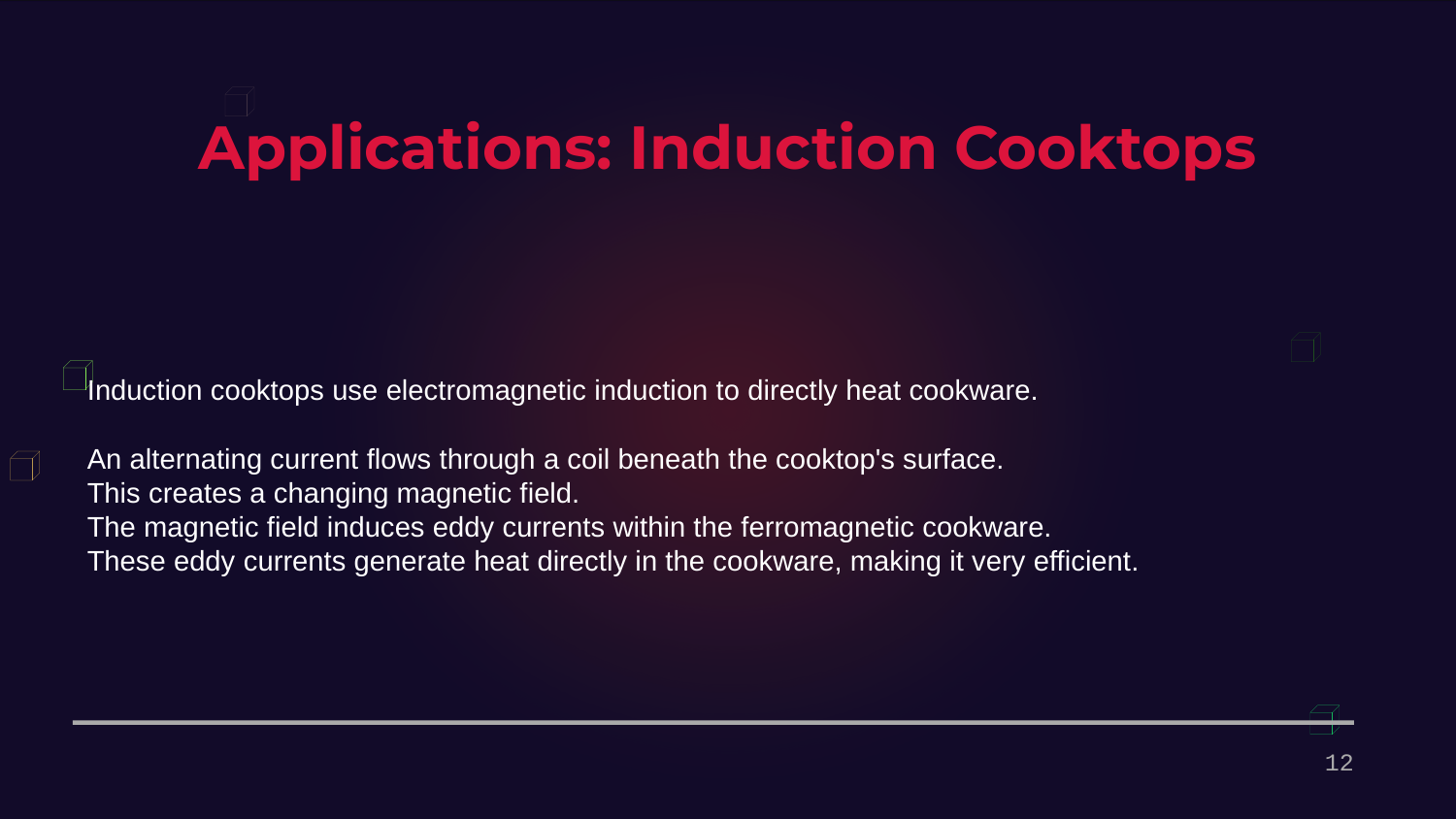

Applications: Induction Cooktops

Induction cooktops use electromagnetic induction to directly heat cookware.

An alternating current flows through a coil beneath the cooktop's surface.
This creates a changing magnetic field.
The magnetic field induces eddy currents within the ferromagnetic cookware.
These eddy currents generate heat directly in the cookware, making it very efficient.

12